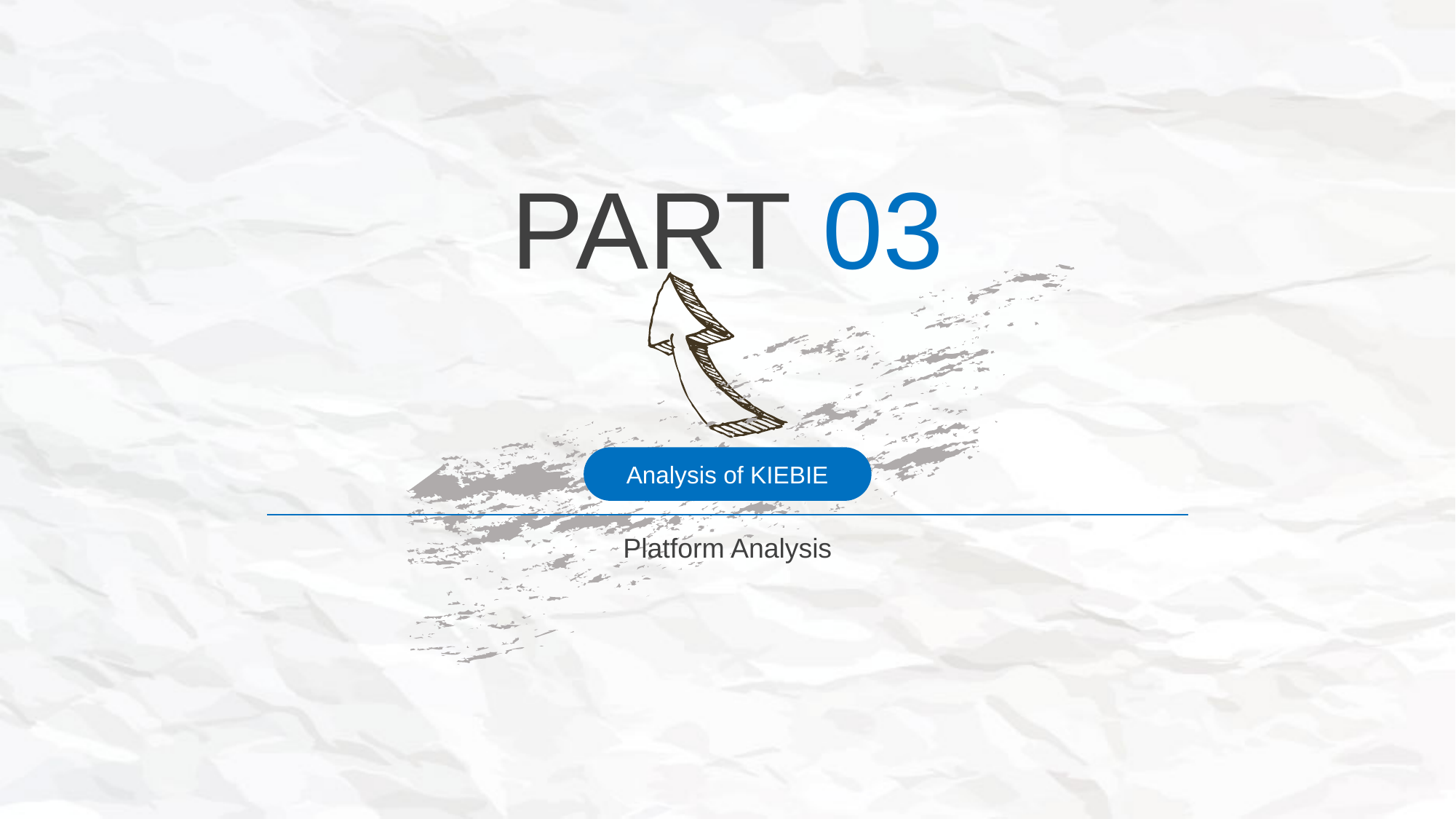

PART 03

Analysis of KIEBIE
Platform Analysis